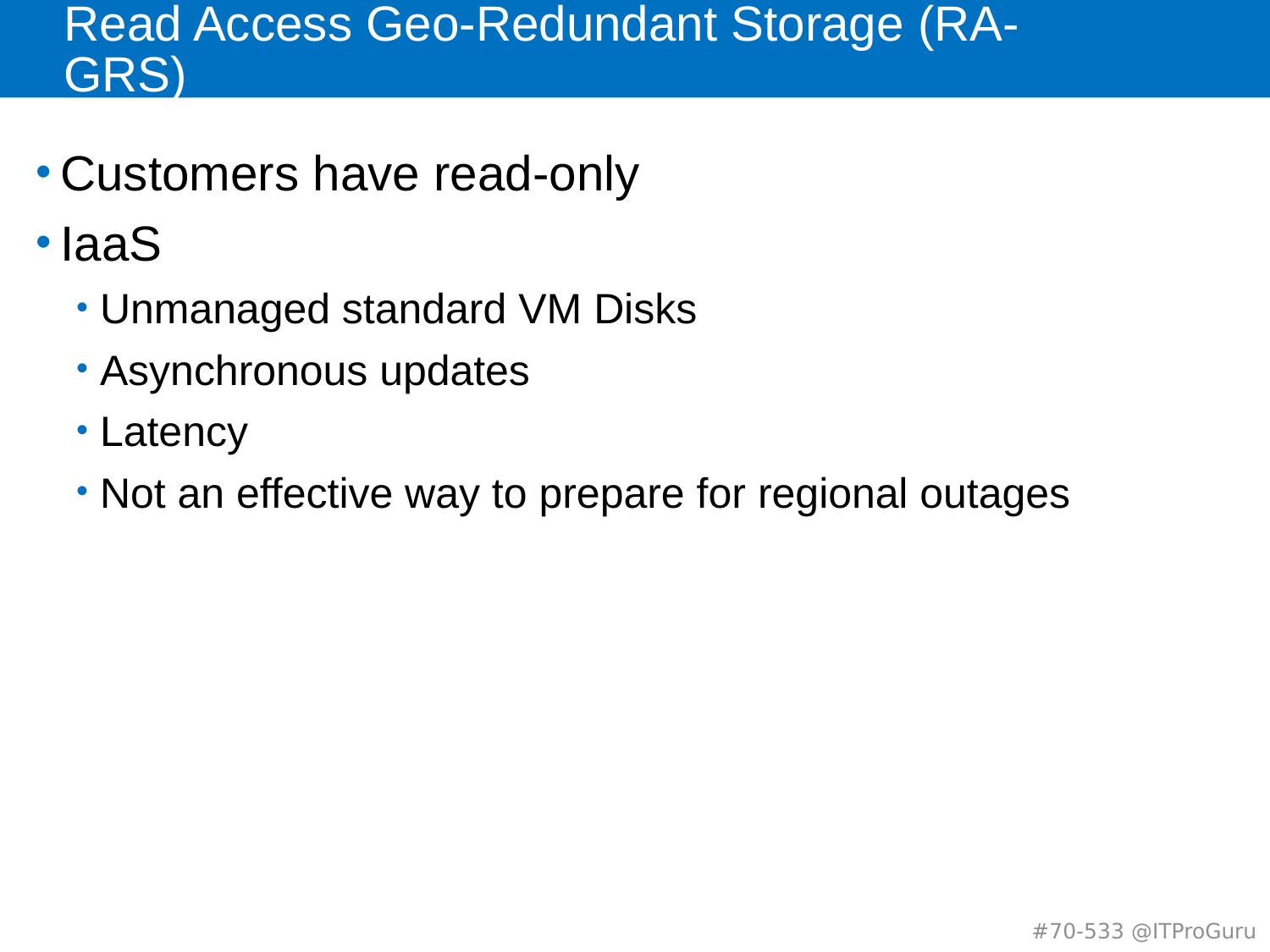

# Read Access Geo-Redundant Storage (RA-GRS)
Customers have read-only
IaaS
Unmanaged standard VM Disks
Asynchronous updates
Latency
Not an effective way to prepare for regional outages